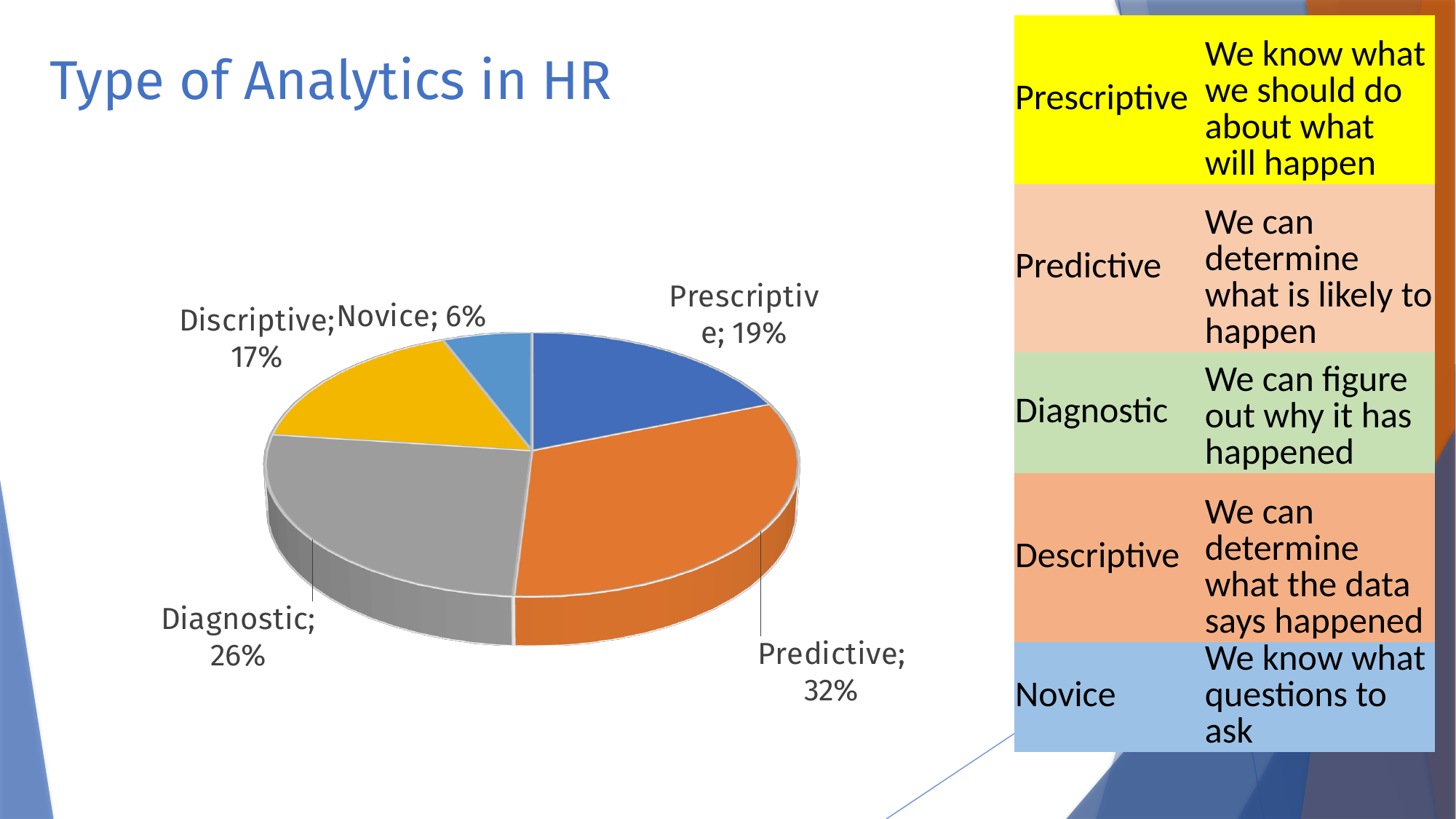

| Prescriptive | We know what we should do about what will happen |
| --- | --- |
| Predictive | We can determine what is likely to happen |
| Diagnostic | We can figure out why it has happened |
| Descriptive | We can determine what the data says happened |
| Novice | We know what questions to ask |
# Type of Analytics in HR

[unsupported chart]